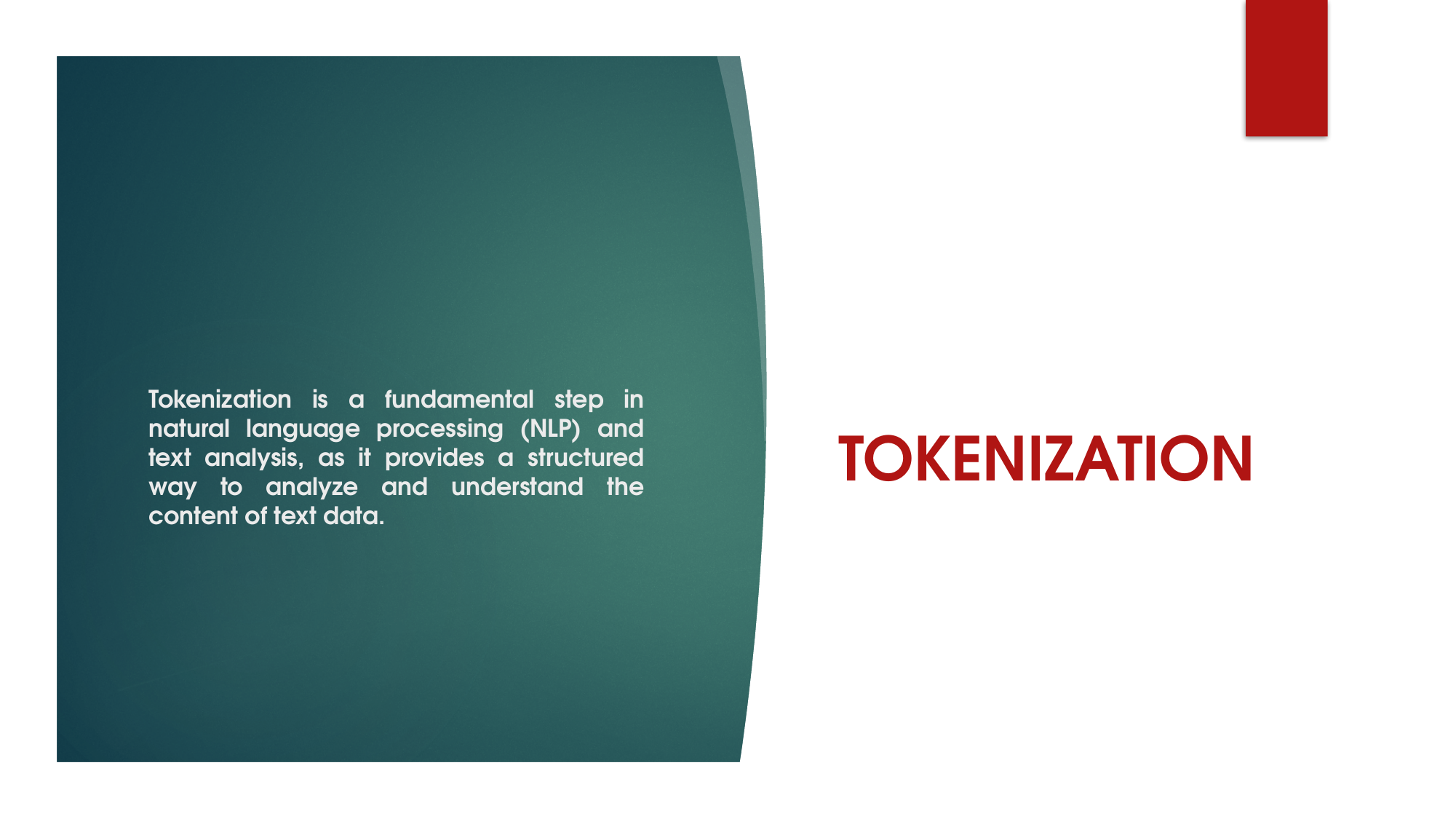

# Tokenization is a fundamental step in natural language processing (NLP) and text analysis, as it provides a structured way to analyze and understand the content of text data.
Tokenization